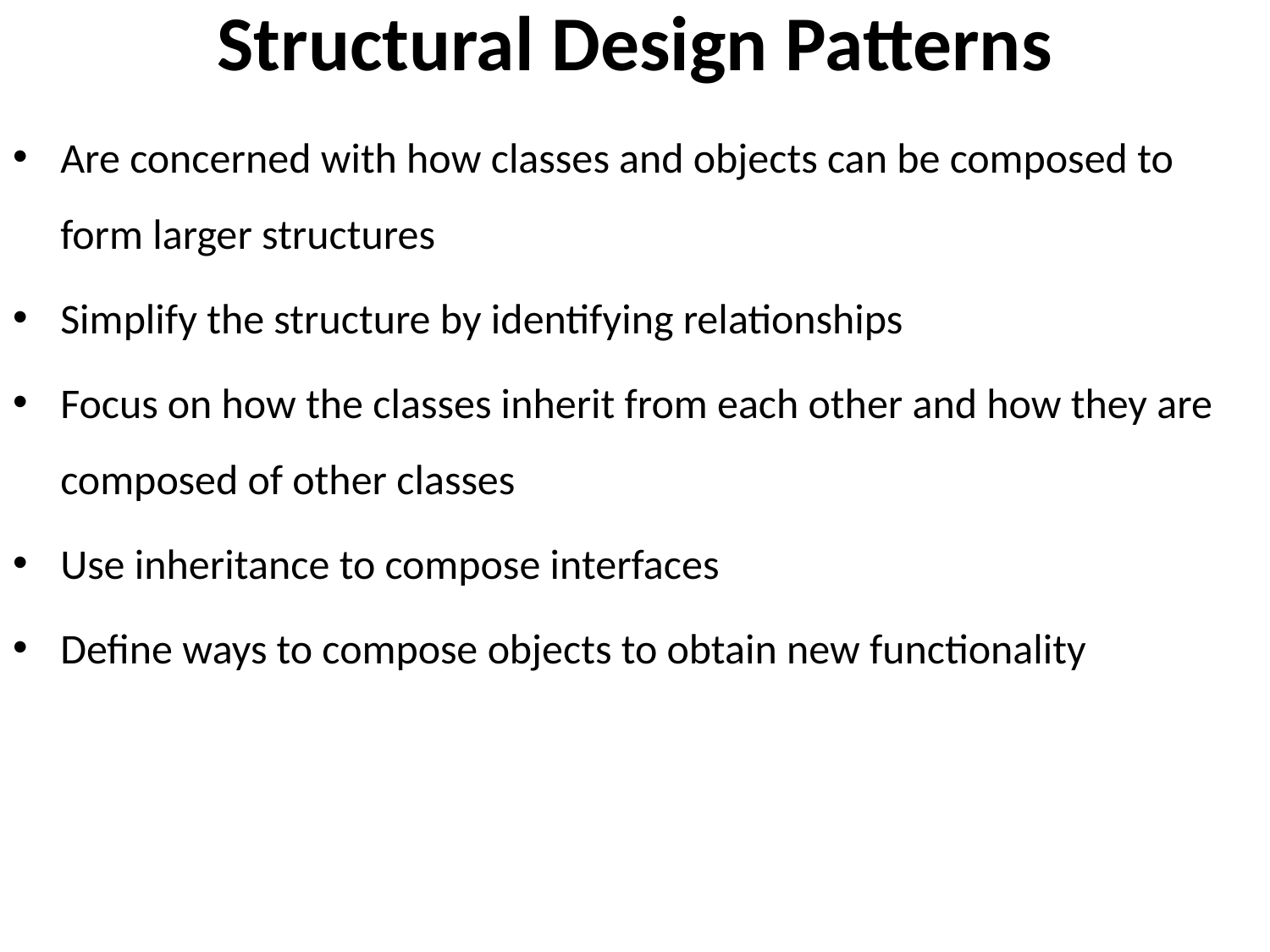

# Structural Design Patterns
Are concerned with how classes and objects can be composed to form larger structures
Simplify the structure by identifying relationships
Focus on how the classes inherit from each other and how they are composed of other classes
Use inheritance to compose interfaces
Define ways to compose objects to obtain new functionality